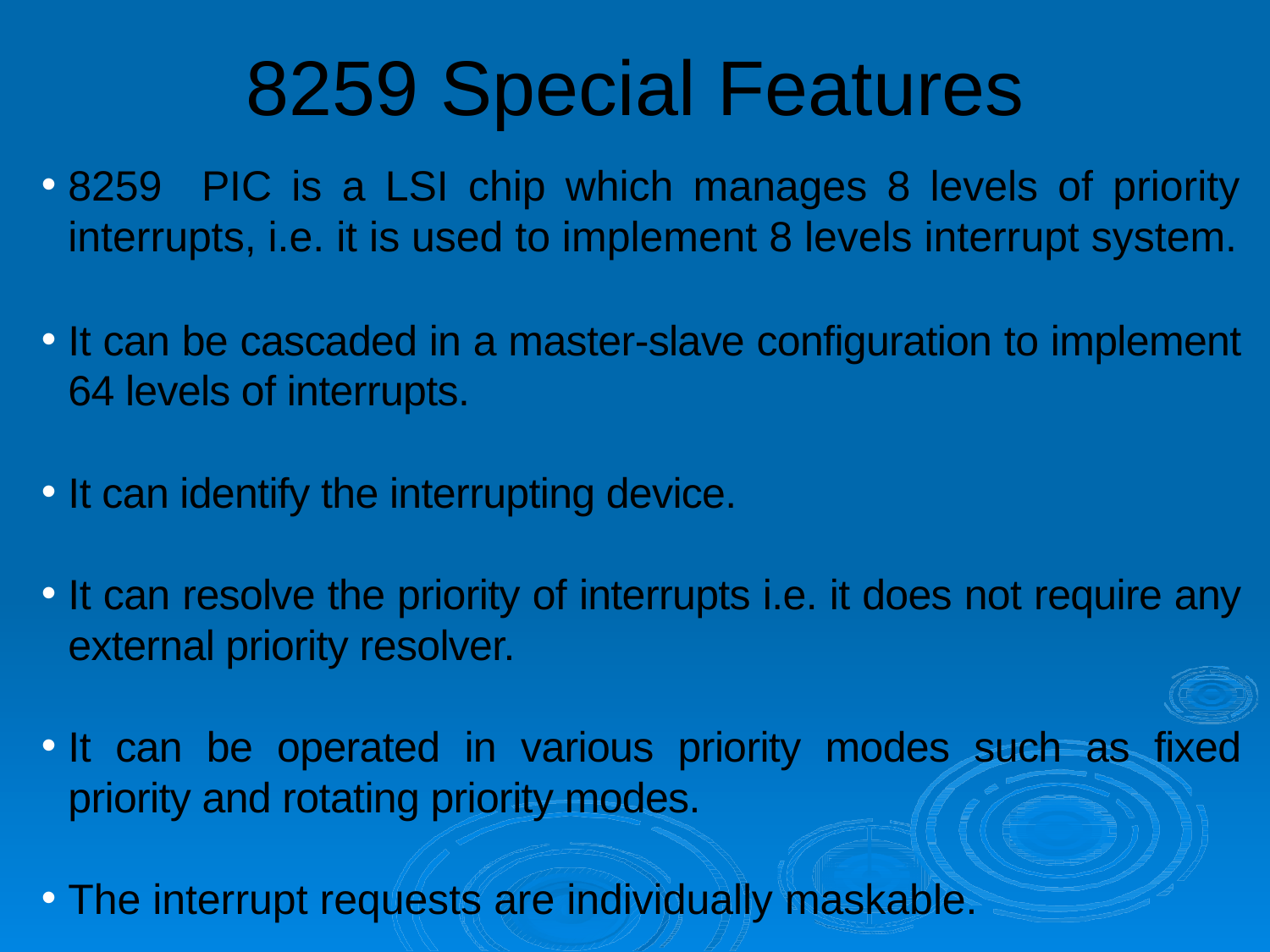

# 8259 Special Features
8259  PIC is a LSI chip which manages 8 levels of priority interrupts, i.e. it is used to implement 8 levels interrupt system.

It can be cascaded in a master-slave configuration to implement 64 levels of interrupts.

It can identify the interrupting device.

It can resolve the priority of interrupts i.e. it does not require any external priority resolver.

It can be operated in various priority modes such as fixed priority and rotating priority modes.

The interrupt requests are individually maskable.